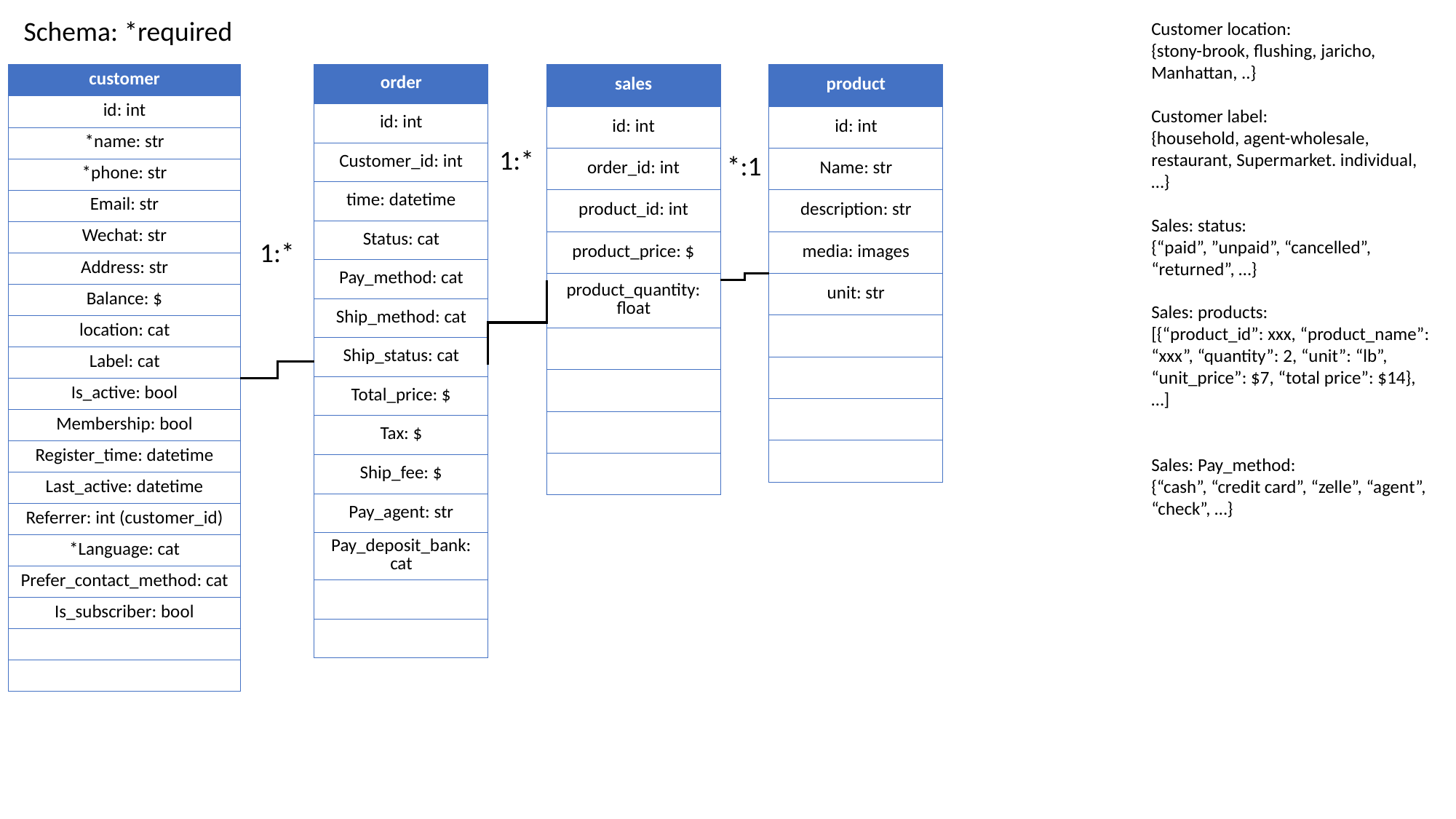

Schema: *required
Customer location:
{stony-brook, flushing, jaricho, Manhattan, ..}

Customer label:
{household, agent-wholesale, restaurant, Supermarket. individual, …}

Sales: status:
{“paid”, ”unpaid”, “cancelled”, “returned”, …}

Sales: products:
[{“product_id”: xxx, “product_name”: “xxx”, “quantity”: 2, “unit”: “lb”, “unit_price”: $7, “total price”: $14}, …]

Sales: Pay_method:
{“cash”, “credit card”, “zelle”, “agent”, “check”, …}
| sales |
| --- |
| id: int |
| order\_id: int |
| product\_id: int |
| product\_price: $ |
| product\_quantity: float |
|  |
|  |
|  |
|  |
| product |
| --- |
| id: int |
| Name: str |
| description: str |
| media: images |
| unit: str |
|  |
|  |
|  |
|  |
| customer |
| --- |
| id: int |
| \*name: str |
| \*phone: str |
| Email: str |
| Wechat: str |
| Address: str |
| Balance: $ |
| location: cat |
| Label: cat |
| Is\_active: bool |
| Membership: bool |
| Register\_time: datetime |
| Last\_active: datetime |
| Referrer: int (customer\_id) |
| \*Language: cat |
| Prefer\_contact\_method: cat |
| Is\_subscriber: bool |
|  |
|  |
| order |
| --- |
| id: int |
| Customer\_id: int |
| time: datetime |
| Status: cat |
| Pay\_method: cat |
| Ship\_method: cat |
| Ship\_status: cat |
| Total\_price: $ |
| Tax: $ |
| Ship\_fee: $ |
| Pay\_agent: str |
| Pay\_deposit\_bank: cat |
|  |
|  |
1:*
*:1
1:*